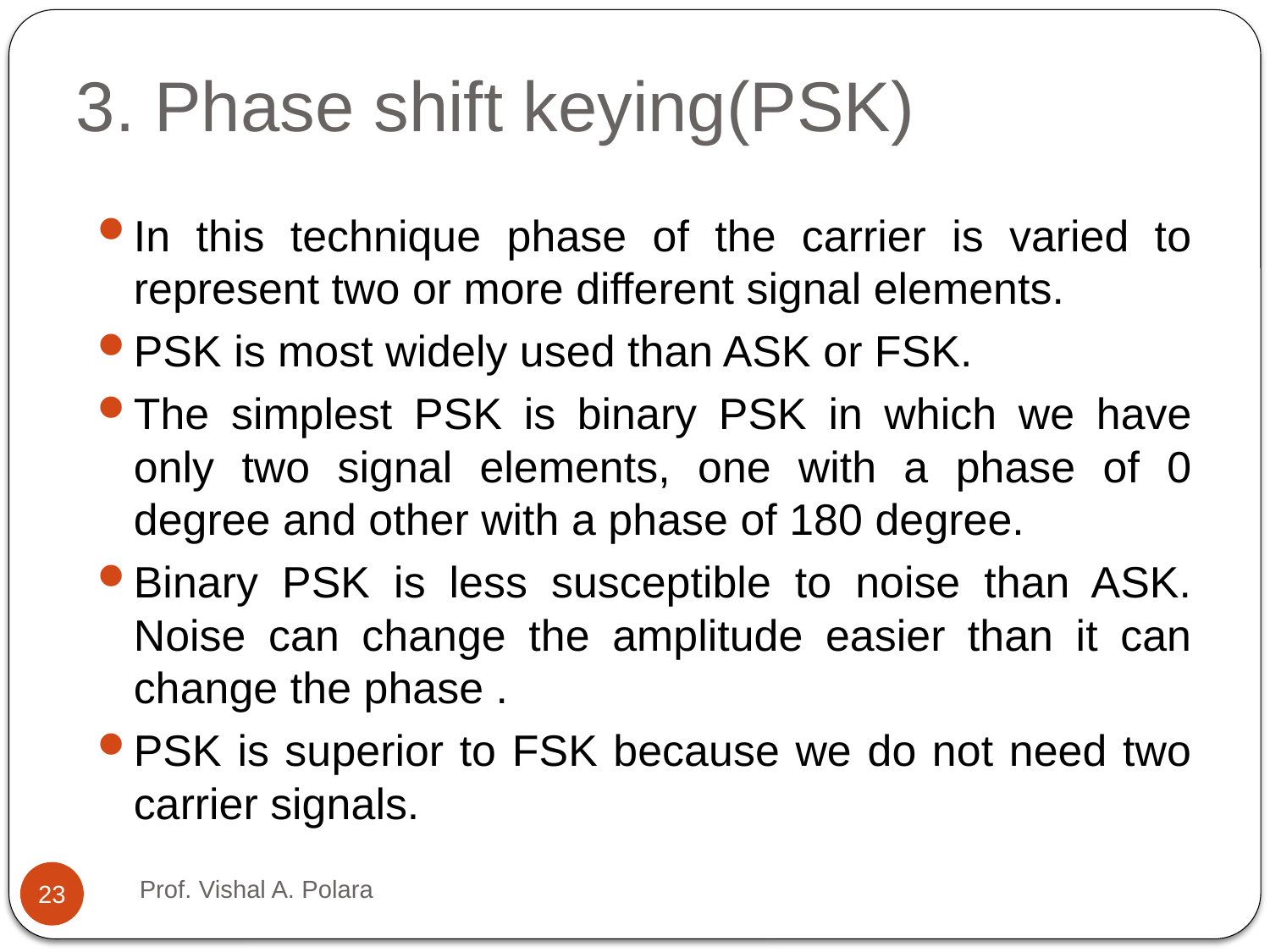

# 3. Phase shift keying(PSK)
In this technique phase of the carrier is varied to represent two or more different signal elements.
PSK is most widely used than ASK or FSK.
The simplest PSK is binary PSK in which we have only two signal elements, one with a phase of 0 degree and other with a phase of 180 degree.
Binary PSK is less susceptible to noise than ASK. Noise can change the amplitude easier than it can change the phase .
PSK is superior to FSK because we do not need two carrier signals.

Prof. Vishal A. Polara
23